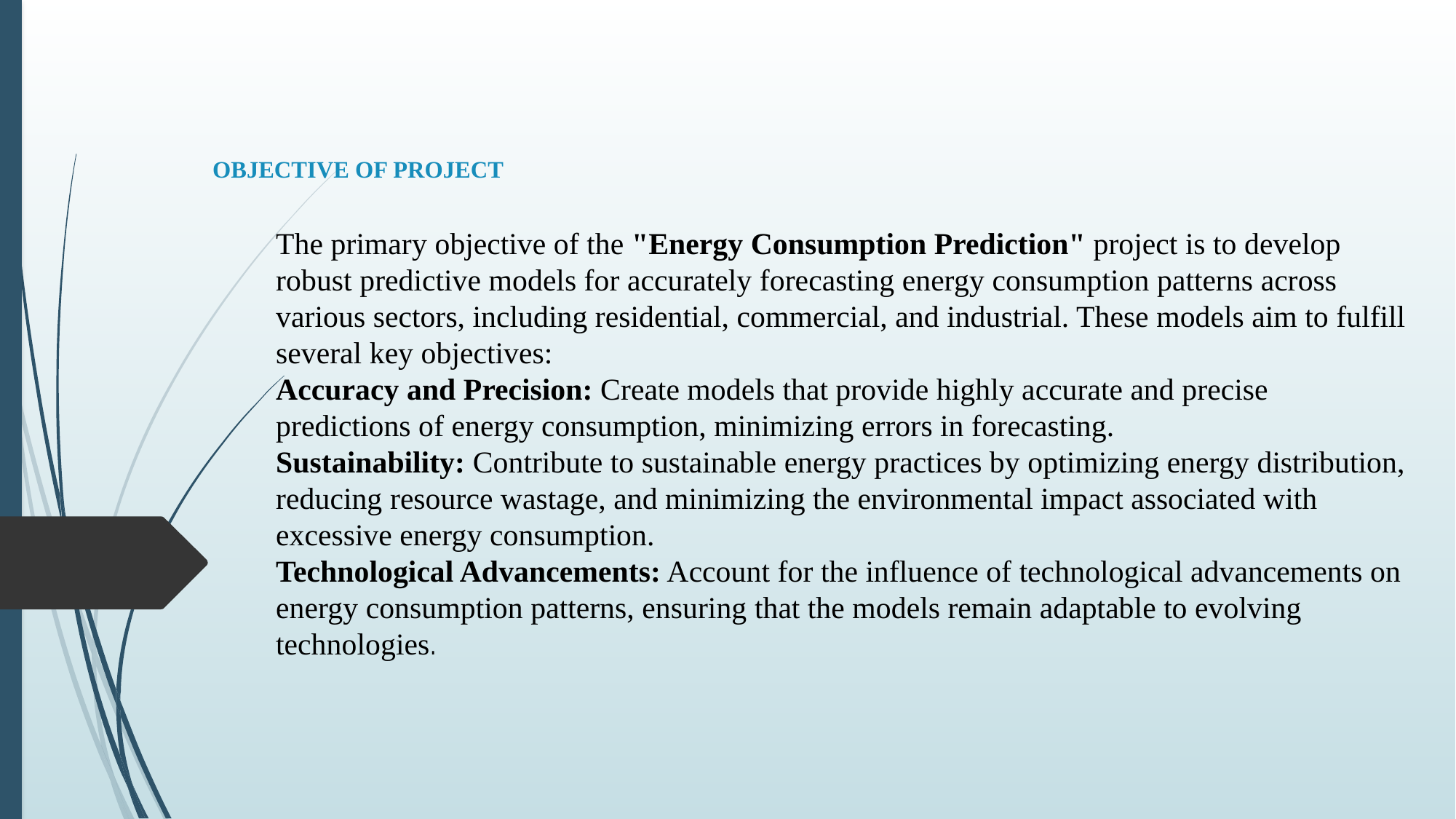

# OBJECTIVE OF PROJECT
The primary objective of the "Energy Consumption Prediction" project is to develop robust predictive models for accurately forecasting energy consumption patterns across various sectors, including residential, commercial, and industrial. These models aim to fulfill several key objectives:
Accuracy and Precision: Create models that provide highly accurate and precise predictions of energy consumption, minimizing errors in forecasting.
Sustainability: Contribute to sustainable energy practices by optimizing energy distribution, reducing resource wastage, and minimizing the environmental impact associated with excessive energy consumption.
Technological Advancements: Account for the influence of technological advancements on energy consumption patterns, ensuring that the models remain adaptable to evolving technologies.